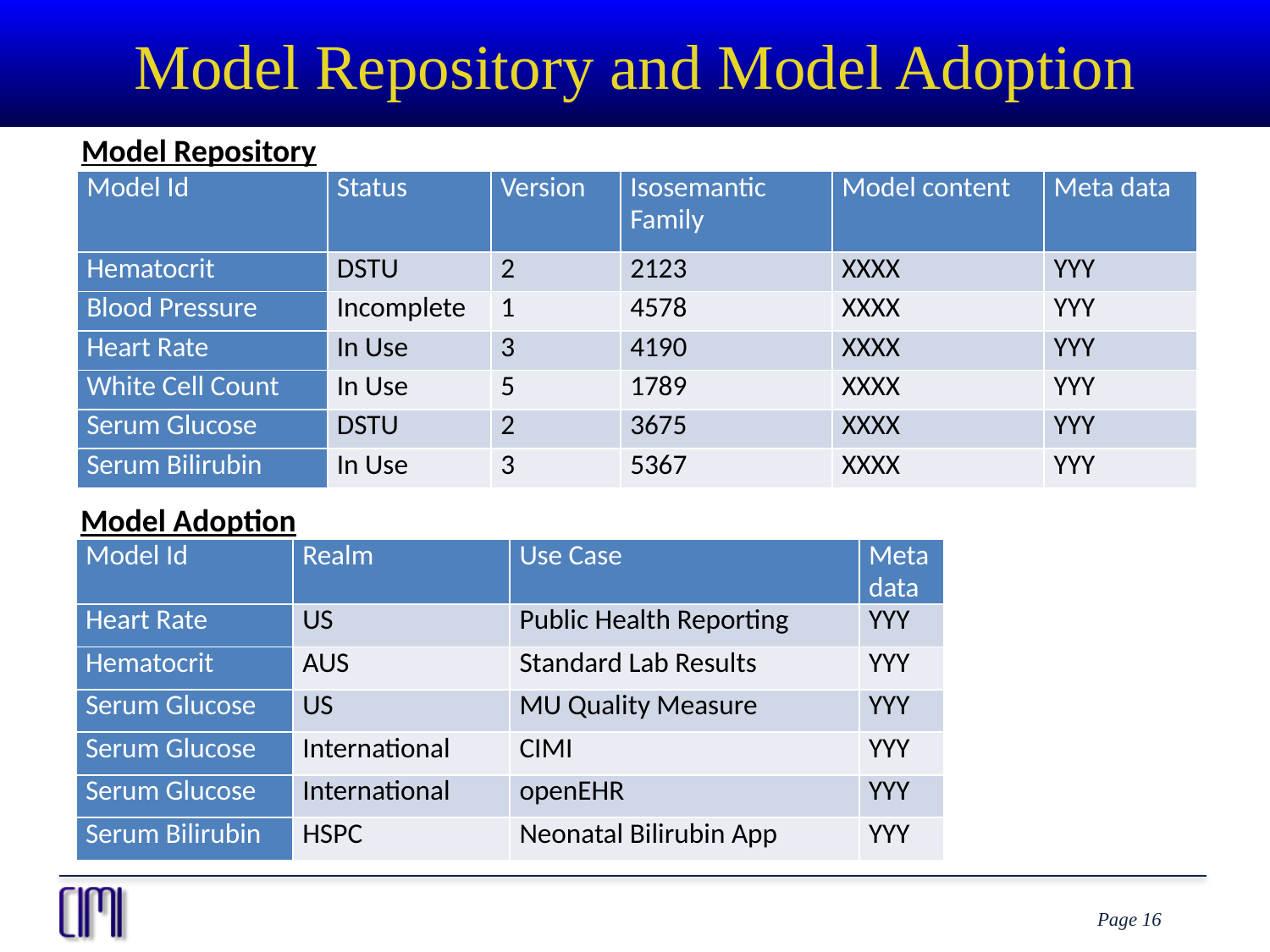

# Model Repository and Model Adoption
Model Repository
| Model Id | Status | Version | Isosemantic Family | Model content | Meta data |
| --- | --- | --- | --- | --- | --- |
| Hematocrit | DSTU | 2 | 2123 | XXXX | YYY |
| Blood Pressure | Incomplete | 1 | 4578 | XXXX | YYY |
| Heart Rate | In Use | 3 | 4190 | XXXX | YYY |
| White Cell Count | In Use | 5 | 1789 | XXXX | YYY |
| Serum Glucose | DSTU | 2 | 3675 | XXXX | YYY |
| Serum Bilirubin | In Use | 3 | 5367 | XXXX | YYY |
Model Adoption
| Model Id | Realm | Use Case | Meta data |
| --- | --- | --- | --- |
| Heart Rate | US | Public Health Reporting | YYY |
| Hematocrit | AUS | Standard Lab Results | YYY |
| Serum Glucose | US | MU Quality Measure | YYY |
| Serum Glucose | International | CIMI | YYY |
| Serum Glucose | International | openEHR | YYY |
| Serum Bilirubin | HSPC | Neonatal Bilirubin App | YYY |